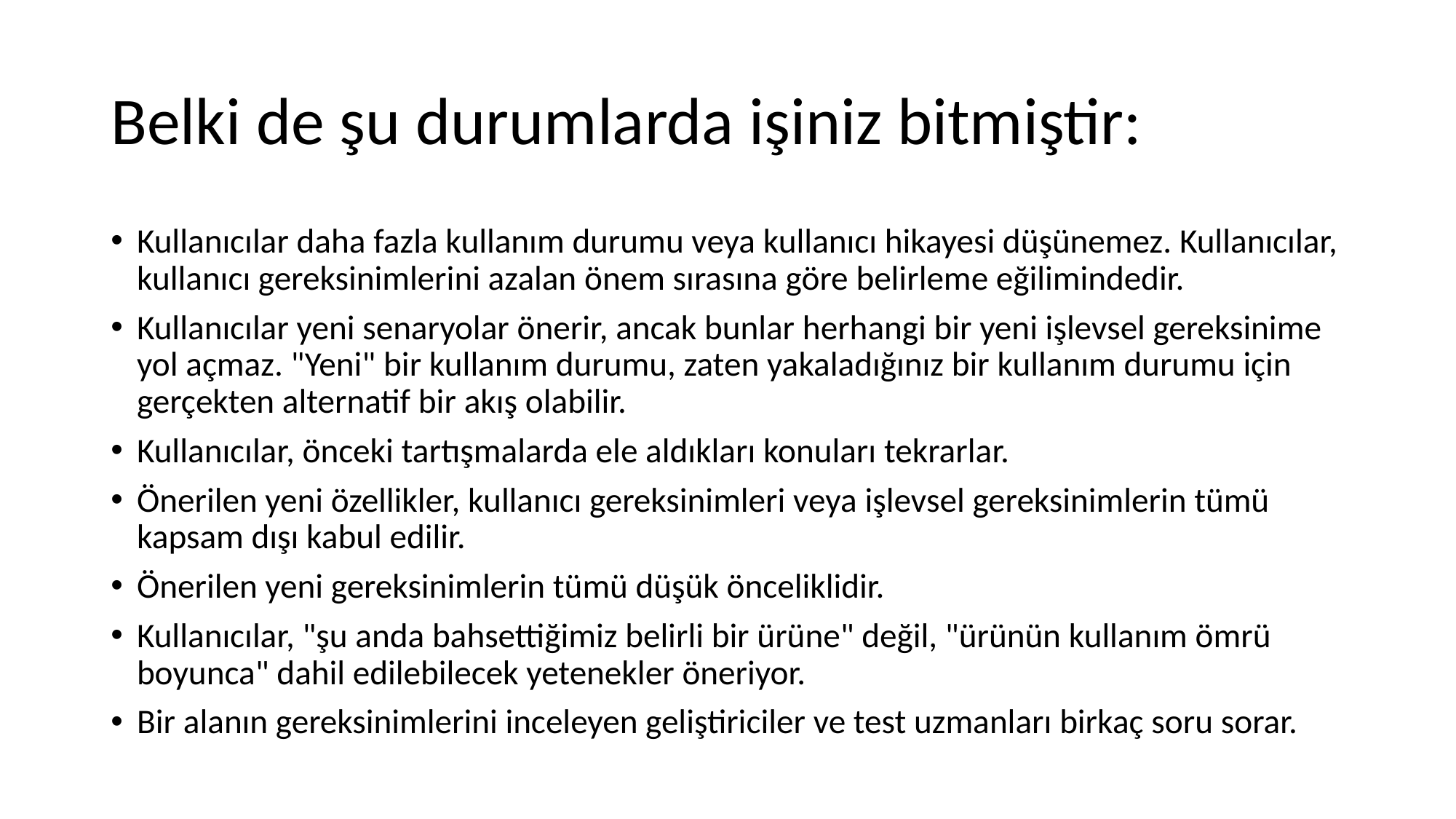

# Belki de şu durumlarda işiniz bitmiştir:
Kullanıcılar daha fazla kullanım durumu veya kullanıcı hikayesi düşünemez. Kullanıcılar, kullanıcı gereksinimlerini azalan önem sırasına göre belirleme eğilimindedir.
Kullanıcılar yeni senaryolar önerir, ancak bunlar herhangi bir yeni işlevsel gereksinime yol açmaz. "Yeni" bir kullanım durumu, zaten yakaladığınız bir kullanım durumu için gerçekten alternatif bir akış olabilir.
Kullanıcılar, önceki tartışmalarda ele aldıkları konuları tekrarlar.
Önerilen yeni özellikler, kullanıcı gereksinimleri veya işlevsel gereksinimlerin tümü kapsam dışı kabul edilir.
Önerilen yeni gereksinimlerin tümü düşük önceliklidir.
Kullanıcılar, "şu anda bahsettiğimiz belirli bir ürüne" değil, "ürünün kullanım ömrü boyunca" dahil edilebilecek yetenekler öneriyor.
Bir alanın gereksinimlerini inceleyen geliştiriciler ve test uzmanları birkaç soru sorar.